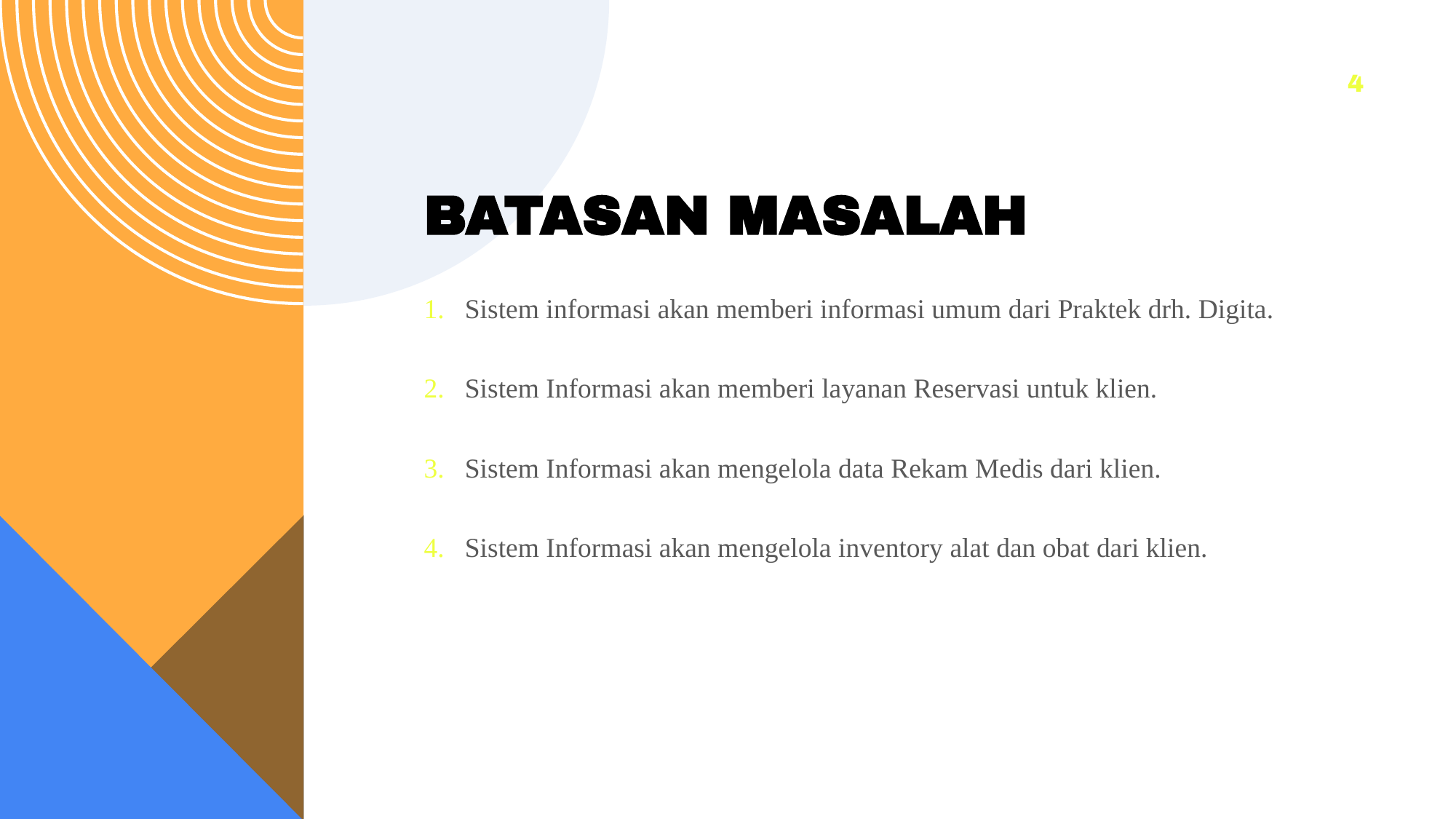

4
# BATASAN MASALAH
Sistem informasi akan memberi informasi umum dari Praktek drh. Digita.
Sistem Informasi akan memberi layanan Reservasi untuk klien.
Sistem Informasi akan mengelola data Rekam Medis dari klien.
Sistem Informasi akan mengelola inventory alat dan obat dari klien.